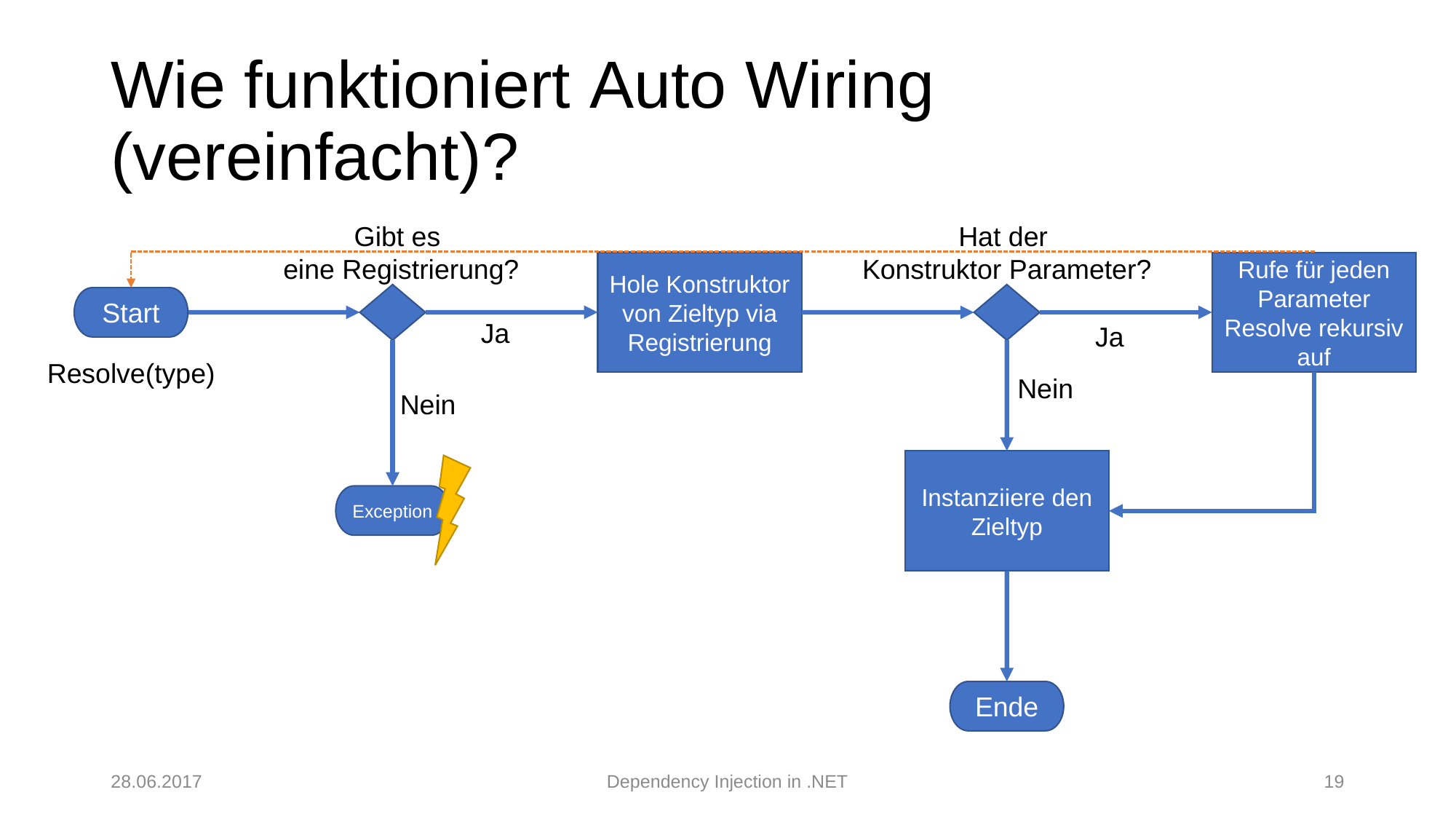

# Wie funktioniert Auto Wiring (vereinfacht)?
Gibt es
eine Registrierung?
Hat der
Konstruktor Parameter?
Hole Konstruktor von Zieltyp via Registrierung
Rufe für jeden Parameter Resolve rekursiv auf

Start
Ja
Ja
Resolve(type)
Nein
Nein
Instanziiere den Zieltyp

Exception
Ende
28.06.2017
Dependency Injection in .NET
19